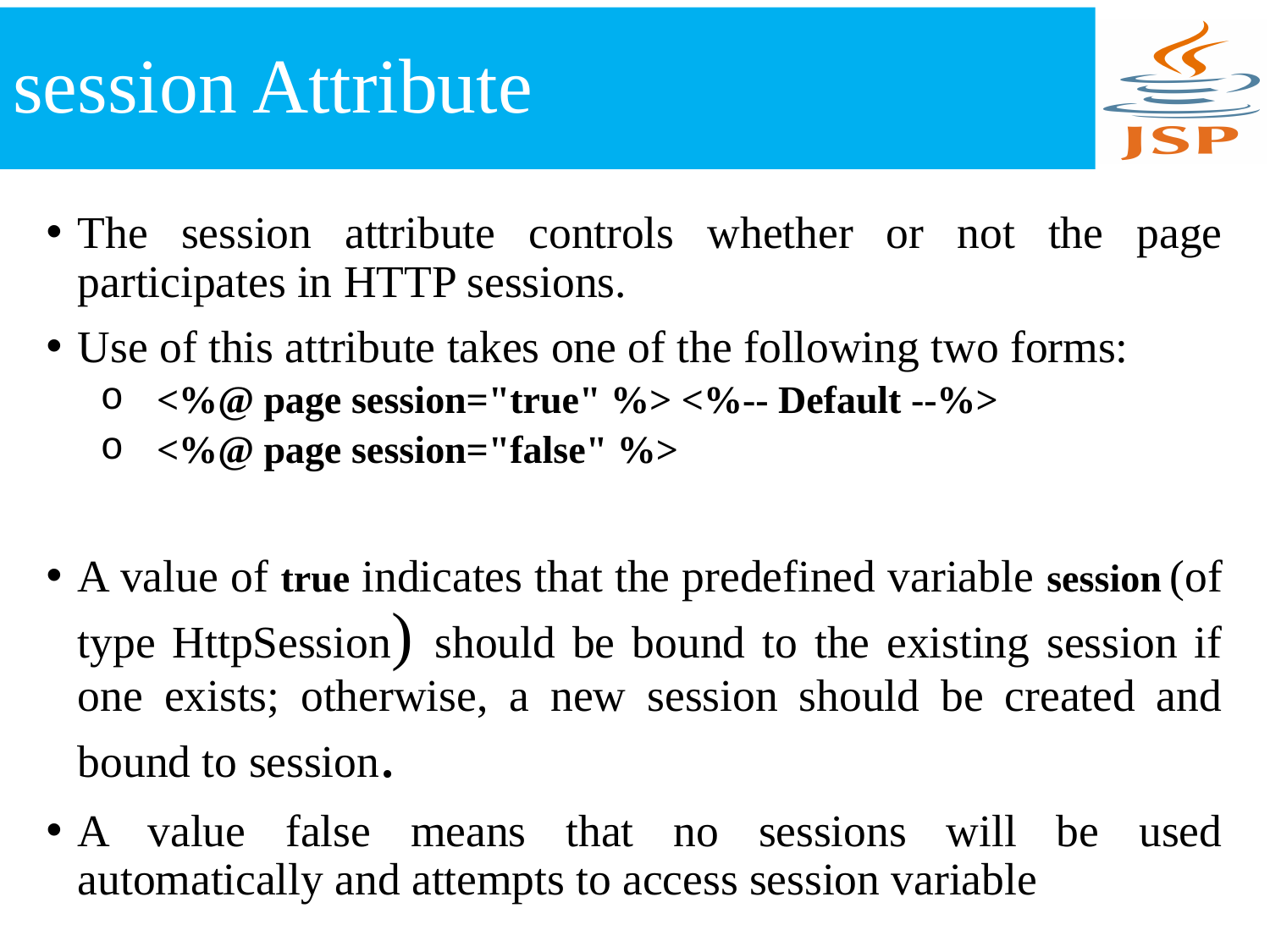

# session Attribute
The session attribute controls whether or not the page participates in HTTP sessions.
Use of this attribute takes one of the following two forms:
<%@ page session="true" %> <%-- Default --%>
<%@ page session="false" %>

A value of true indicates that the predefined variable session (of type HttpSession) should be bound to the existing session if one exists; otherwise, a new session should be created and bound to session.
A value false means that no sessions will be used automatically and attempts to access session variable